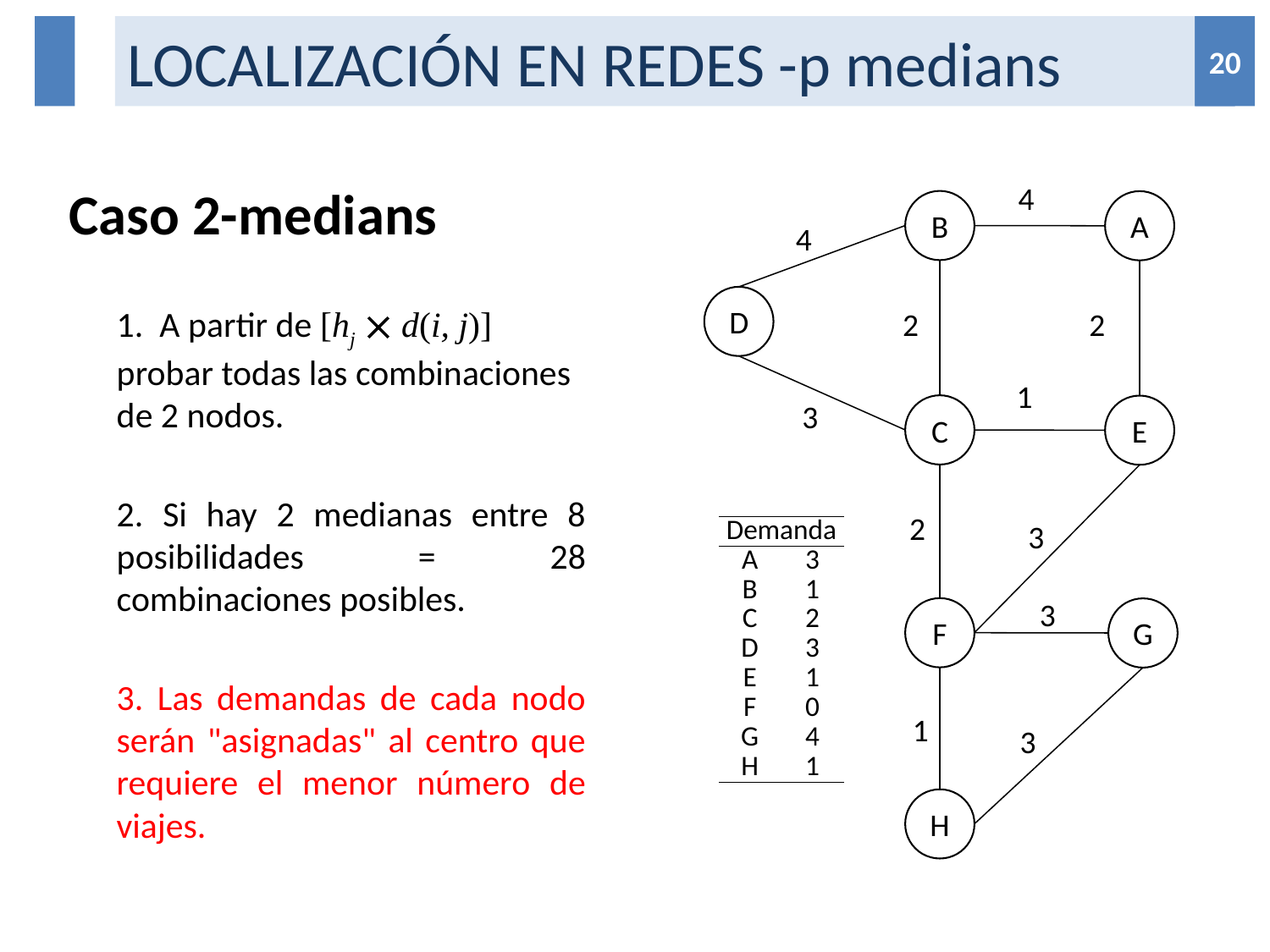

# LOCALIZACIÓN EN REDES -p medians
20
20
Caso 2-medians

	1.  A partir de [hj × d(i, j)] probar todas las combinaciones de 2 nodos.

	2. Si hay 2 medianas entre 8 posibilidades = 28 combinaciones posibles.

	3. Las demandas de cada nodo serán "asignadas" al centro que requiere el menor número de viajes.
4
B
A
4
D
2
2
1
3
C
E
2
3
| Demanda |  |
| --- | --- |
| A | 3 |
| B | 1 |
| C | 2 |
| D | 3 |
| E | 1 |
| F | 0 |
| G | 4 |
| H | 1 |
3
F
G
1
3
H